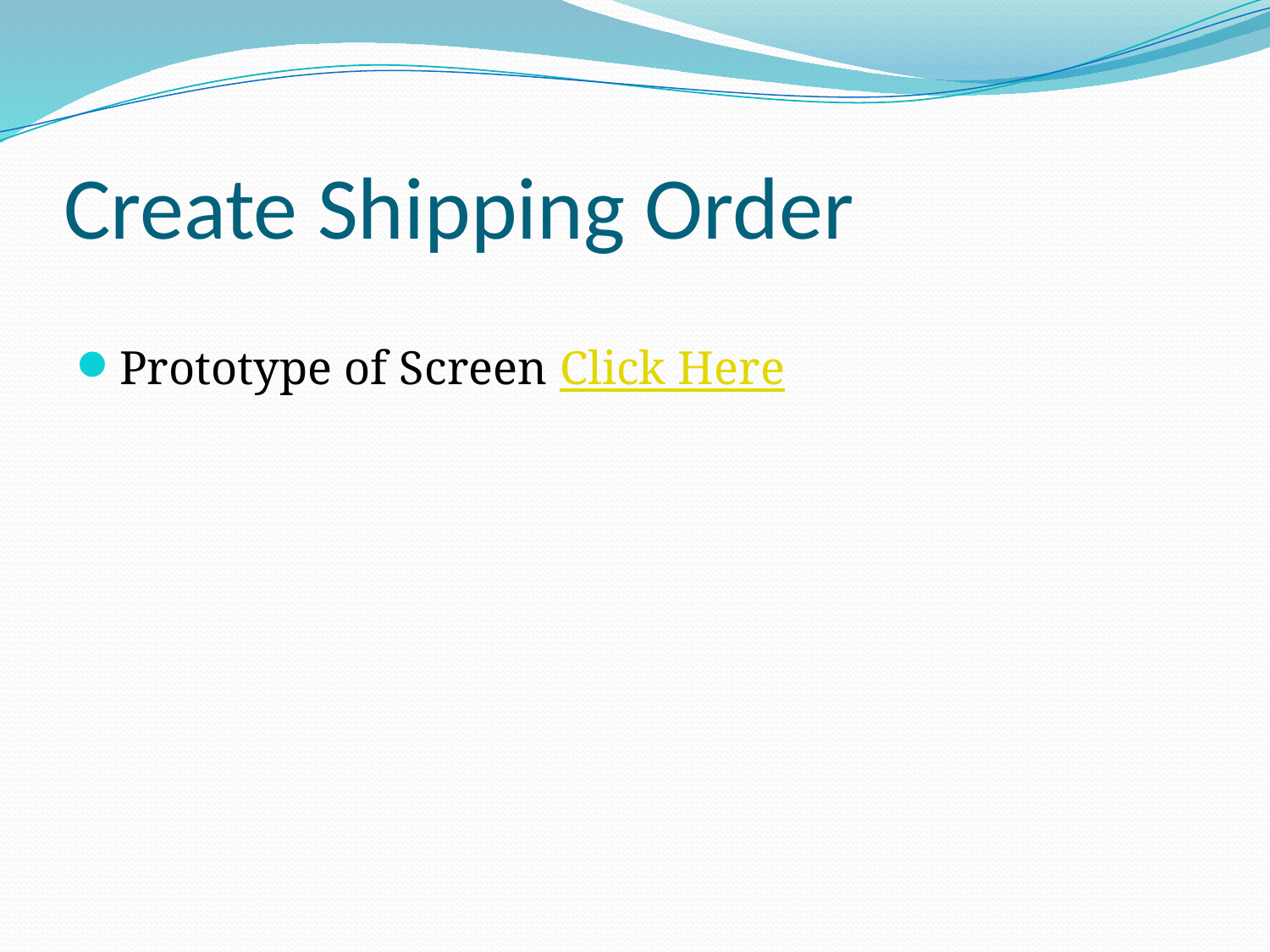

# Create Shipping Order

Prototype of Screen Click Here